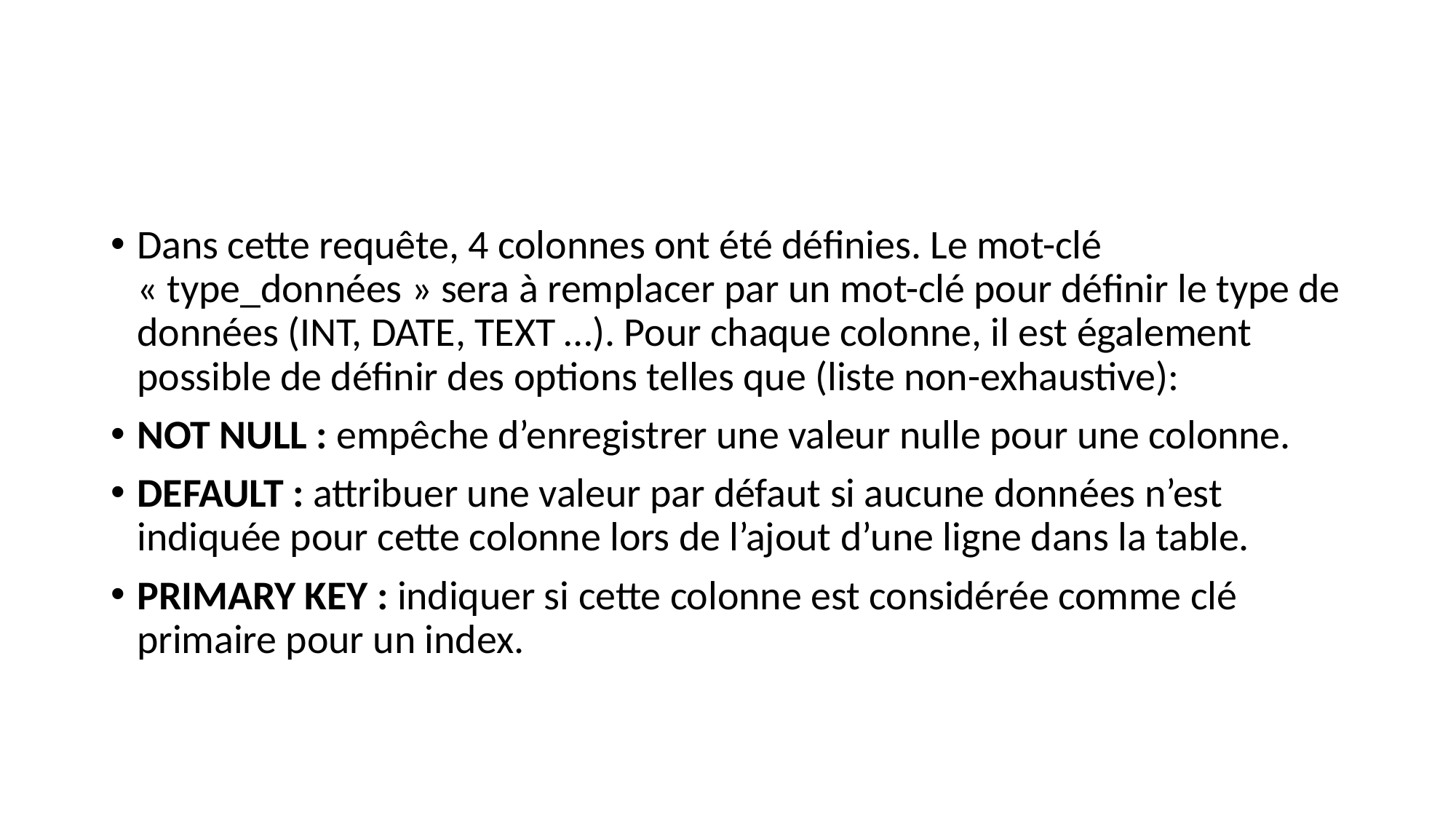

#
Dans cette requête, 4 colonnes ont été définies. Le mot-clé « type_données » sera à remplacer par un mot-clé pour définir le type de données (INT, DATE, TEXT …). Pour chaque colonne, il est également possible de définir des options telles que (liste non-exhaustive):
NOT NULL : empêche d’enregistrer une valeur nulle pour une colonne.
DEFAULT : attribuer une valeur par défaut si aucune données n’est indiquée pour cette colonne lors de l’ajout d’une ligne dans la table.
PRIMARY KEY : indiquer si cette colonne est considérée comme clé primaire pour un index.